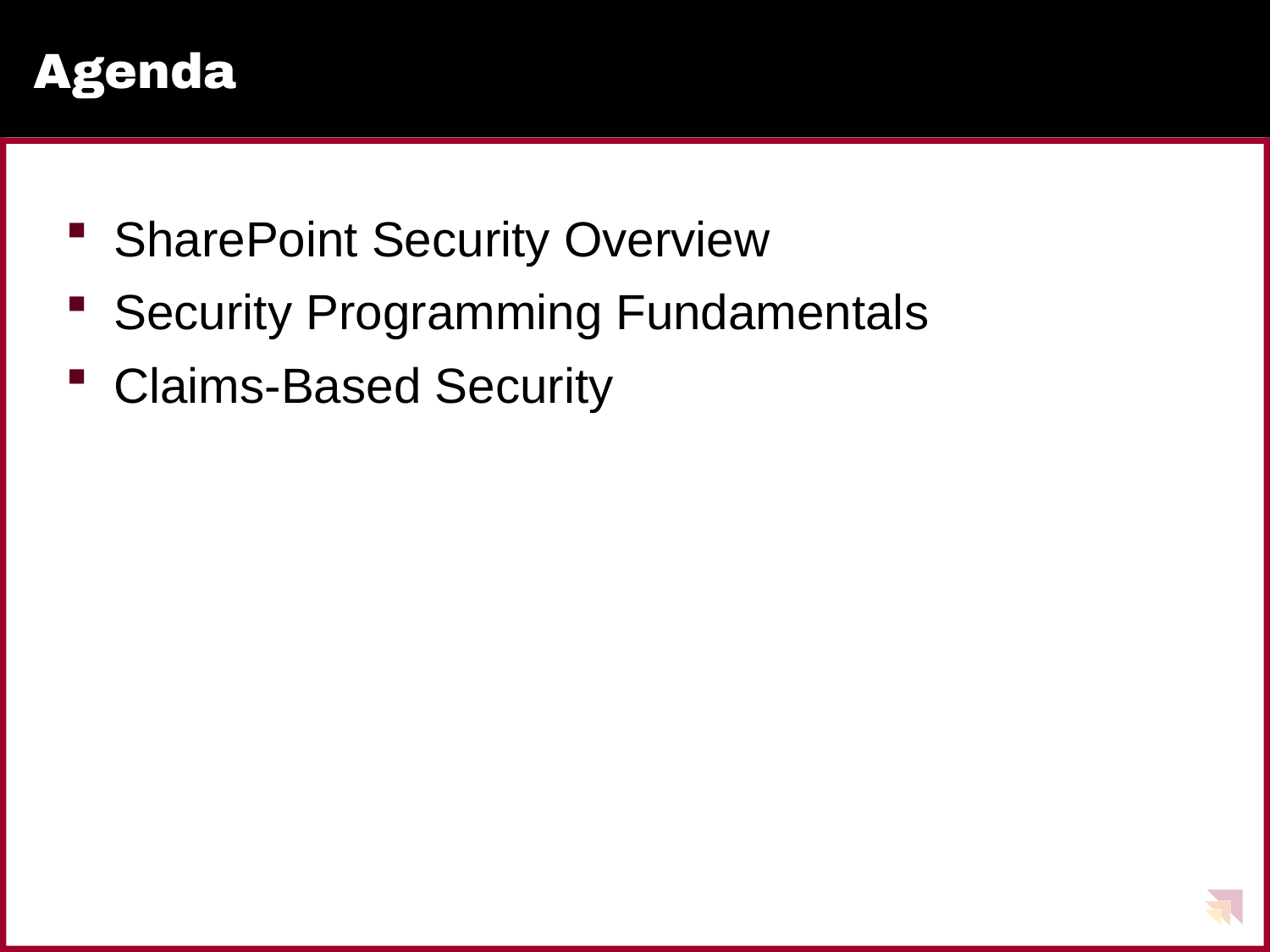

# Agenda
SharePoint Security Overview
Security Programming Fundamentals
Claims-Based Security